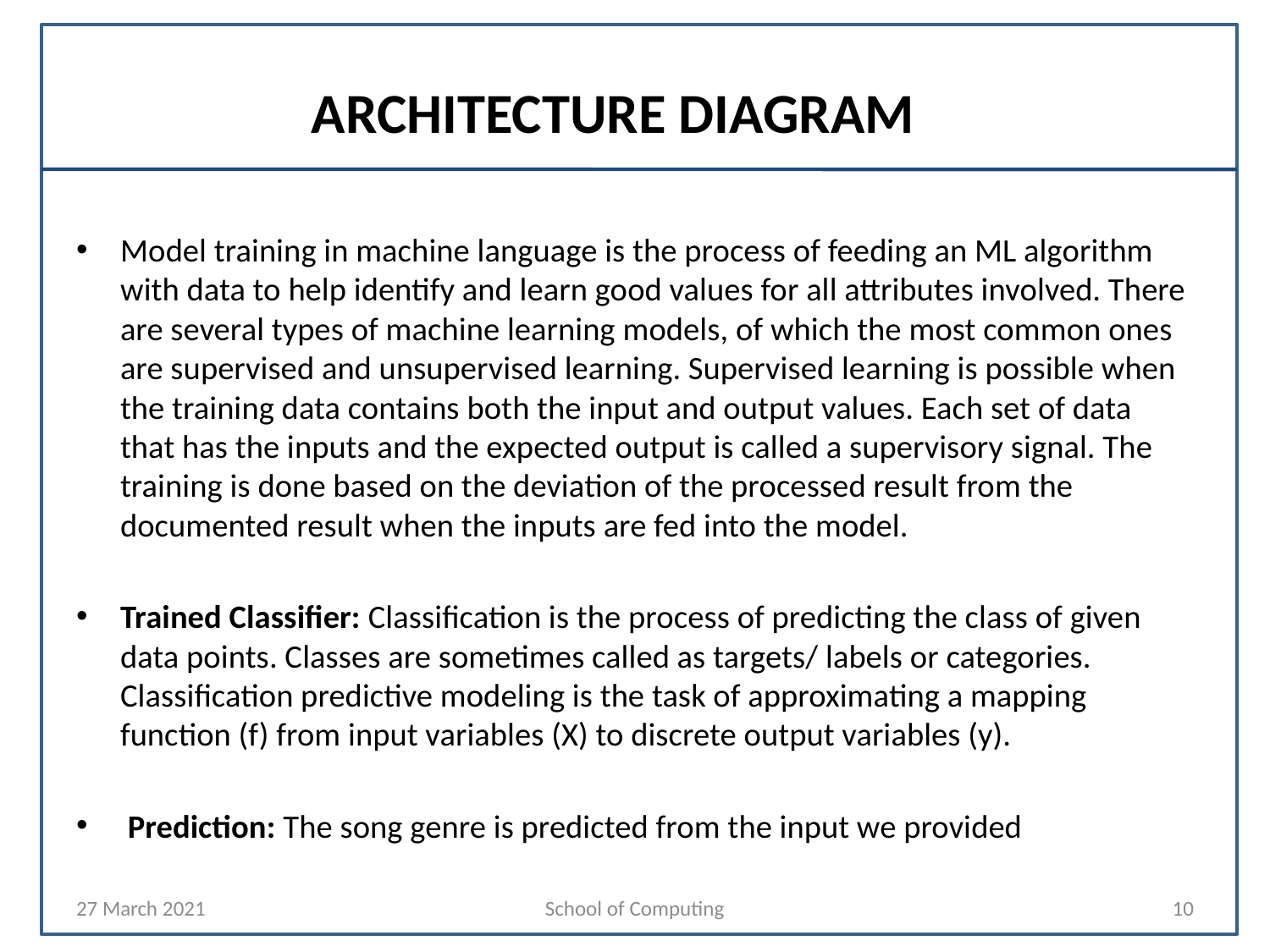

# ARCHITECTURE DIAGRAM
Model training in machine language is the process of feeding an ML algorithm with data to help identify and learn good values for all attributes involved. There are several types of machine learning models, of which the most common ones are supervised and unsupervised learning. Supervised learning is possible when the training data contains both the input and output values. Each set of data that has the inputs and the expected output is called a supervisory signal. The training is done based on the deviation of the processed result from the documented result when the inputs are fed into the model.

Trained Classifier: Classification is the process of predicting the class of given data points. Classes are sometimes called as targets/ labels or categories. Classification predictive modeling is the task of approximating a mapping function (f) from input variables (X) to discrete output variables (y).

 Prediction: The song genre is predicted from the input we provided
27 March 2021
School of Computing
10